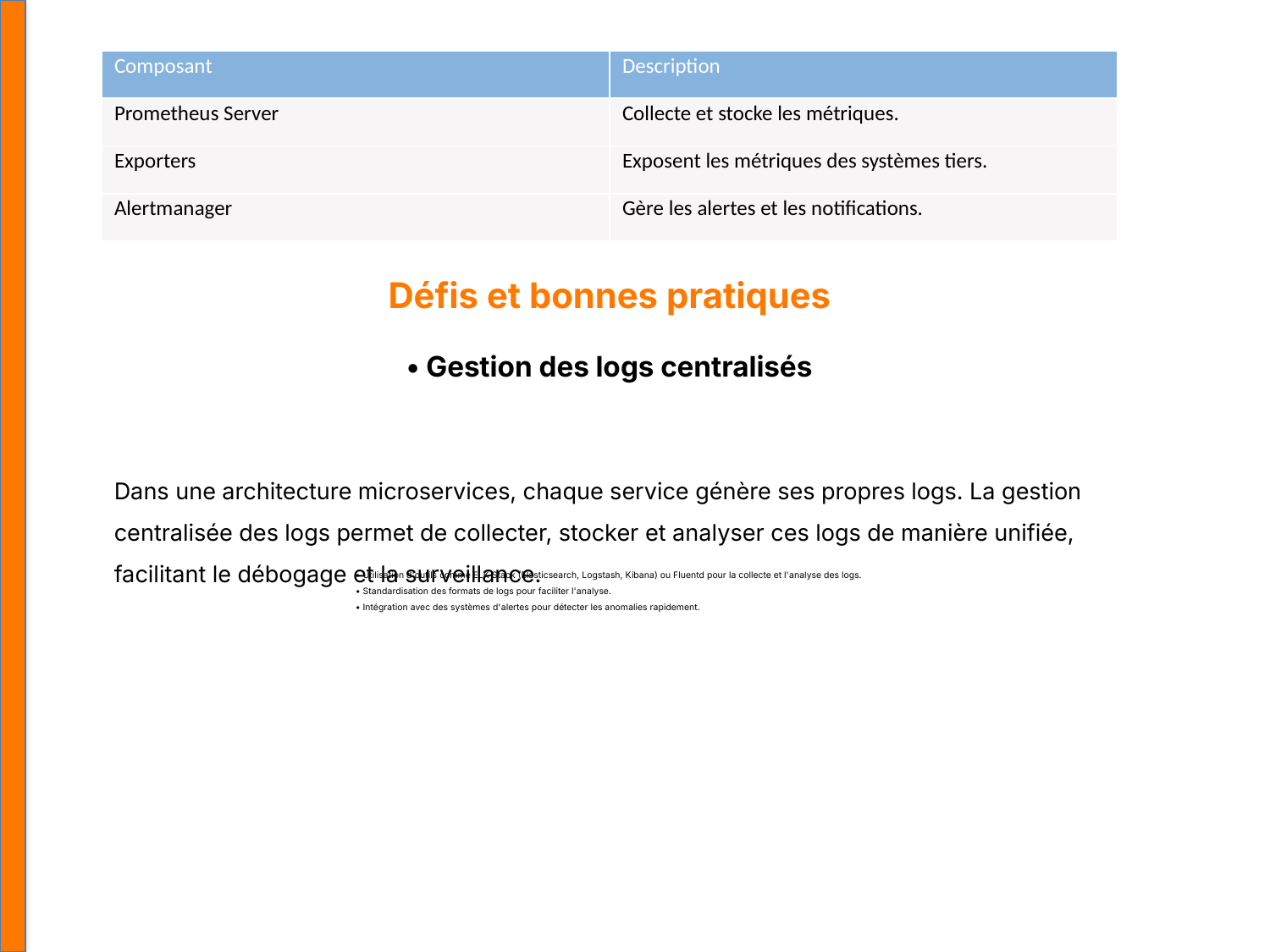

| Composant | Description |
| --- | --- |
| Prometheus Server | Collecte et stocke les métriques. |
| Exporters | Exposent les métriques des systèmes tiers. |
| Alertmanager | Gère les alertes et les notifications. |
Défis et bonnes pratiques
• Gestion des logs centralisés

Dans une architecture microservices, chaque service génère ses propres logs. La gestion centralisée des logs permet de collecter, stocker et analyser ces logs de manière unifiée, facilitant le débogage et la surveillance.

• Utilisation d'outils comme ELK Stack (Elasticsearch, Logstash, Kibana) ou Fluentd pour la collecte et l'analyse des logs.
• Standardisation des formats de logs pour faciliter l'analyse.
• Intégration avec des systèmes d'alertes pour détecter les anomalies rapidement.